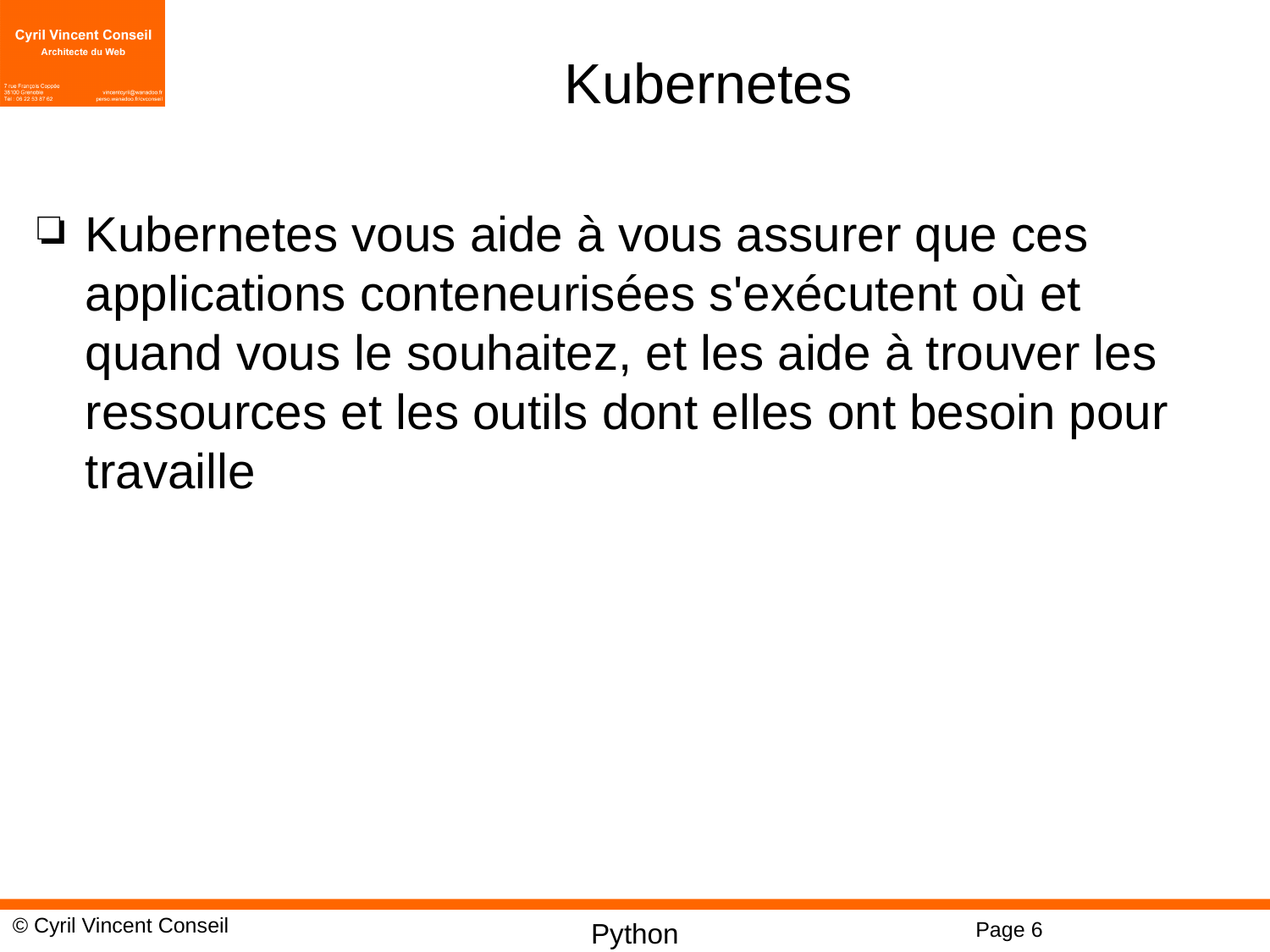

# Kubernetes
Kubernetes vous aide à vous assurer que ces applications conteneurisées s'exécutent où et quand vous le souhaitez, et les aide à trouver les ressources et les outils dont elles ont besoin pour travaille